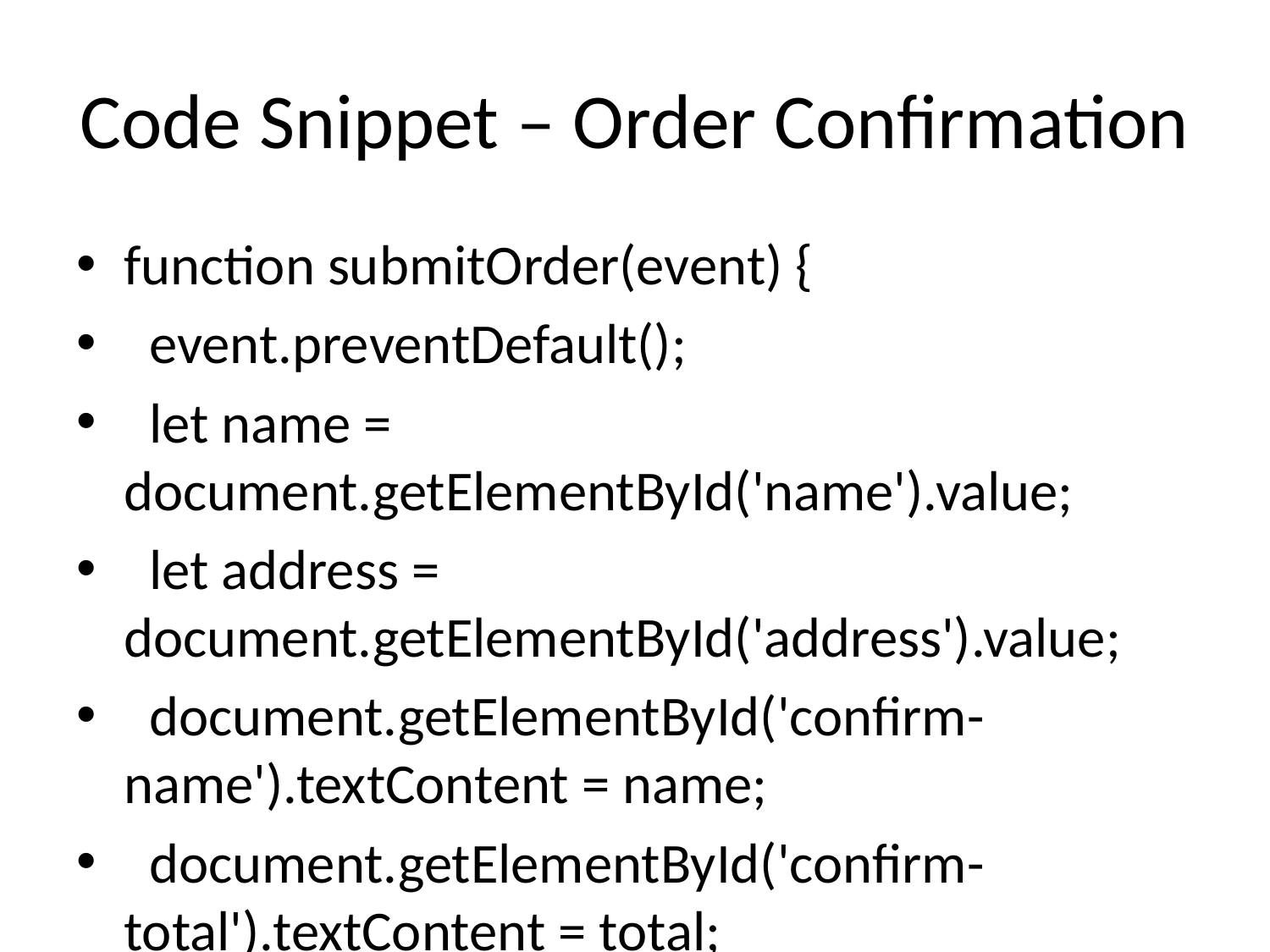

# Code Snippet – Order Confirmation
function submitOrder(event) {
  event.preventDefault();
  let name = document.getElementById('name').value;
  let address = document.getElementById('address').value;
  document.getElementById('confirm-name').textContent = name;
  document.getElementById('confirm-total').textContent = total;
  document.getElementById('confirm-address').textContent = address;
}